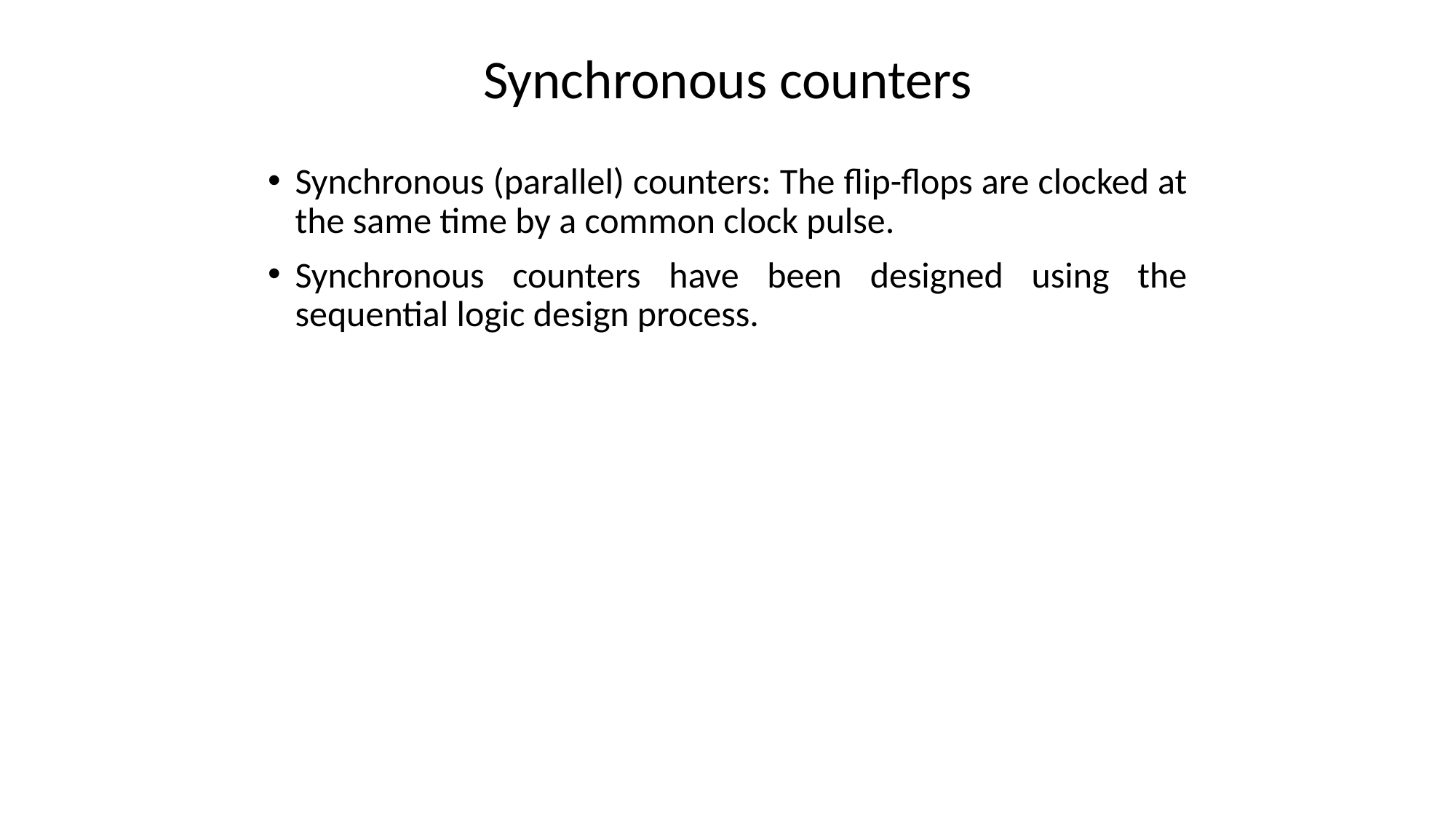

# Synchronous counters
Synchronous (parallel) counters: The flip-flops are clocked at the same time by a common clock pulse.
Synchronous counters have been designed using the sequential logic design process.